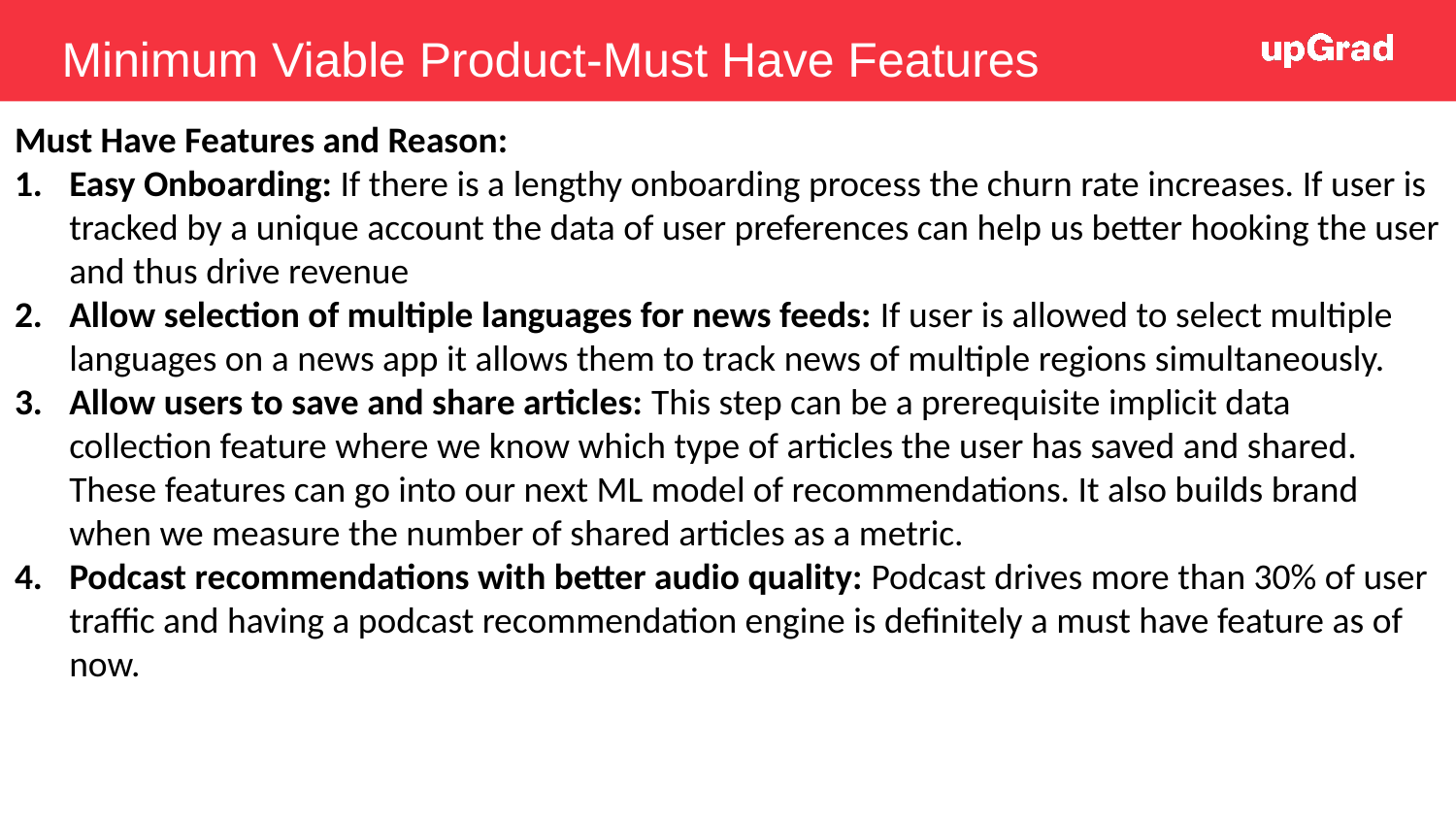

# Minimum Viable Product-Must Have Features
Must Have Features and Reason:
Easy Onboarding: If there is a lengthy onboarding process the churn rate increases. If user is tracked by a unique account the data of user preferences can help us better hooking the user and thus drive revenue
Allow selection of multiple languages for news feeds: If user is allowed to select multiple languages on a news app it allows them to track news of multiple regions simultaneously.
Allow users to save and share articles: This step can be a prerequisite implicit data collection feature where we know which type of articles the user has saved and shared. These features can go into our next ML model of recommendations. It also builds brand when we measure the number of shared articles as a metric.
Podcast recommendations with better audio quality: Podcast drives more than 30% of user traffic and having a podcast recommendation engine is definitely a must have feature as of now.